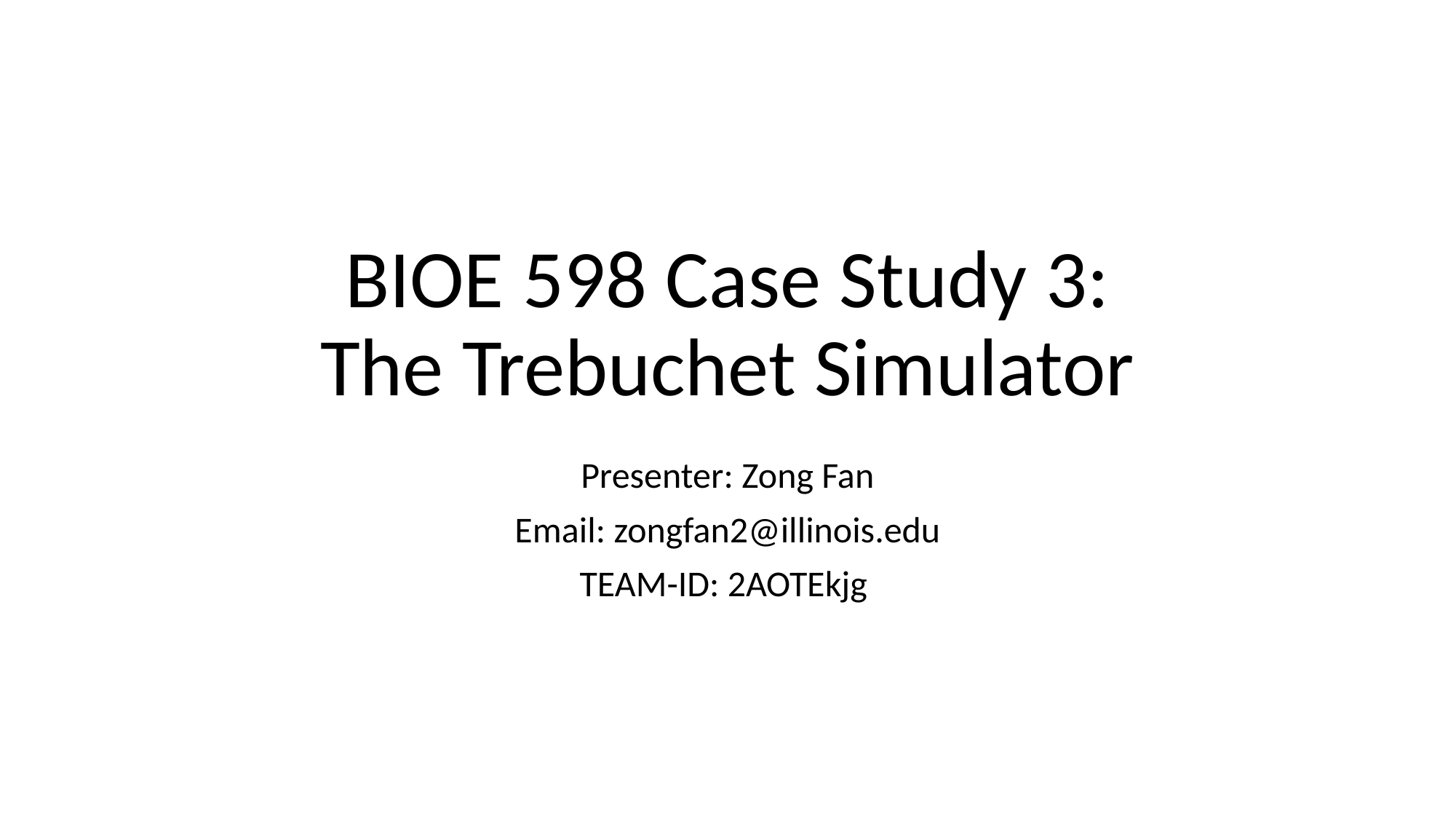

# BIOE 598 Case Study 3: The Trebuchet Simulator
Presenter: Zong Fan
Email: zongfan2@illinois.edu
TEAM-ID: 2AOTEkjg